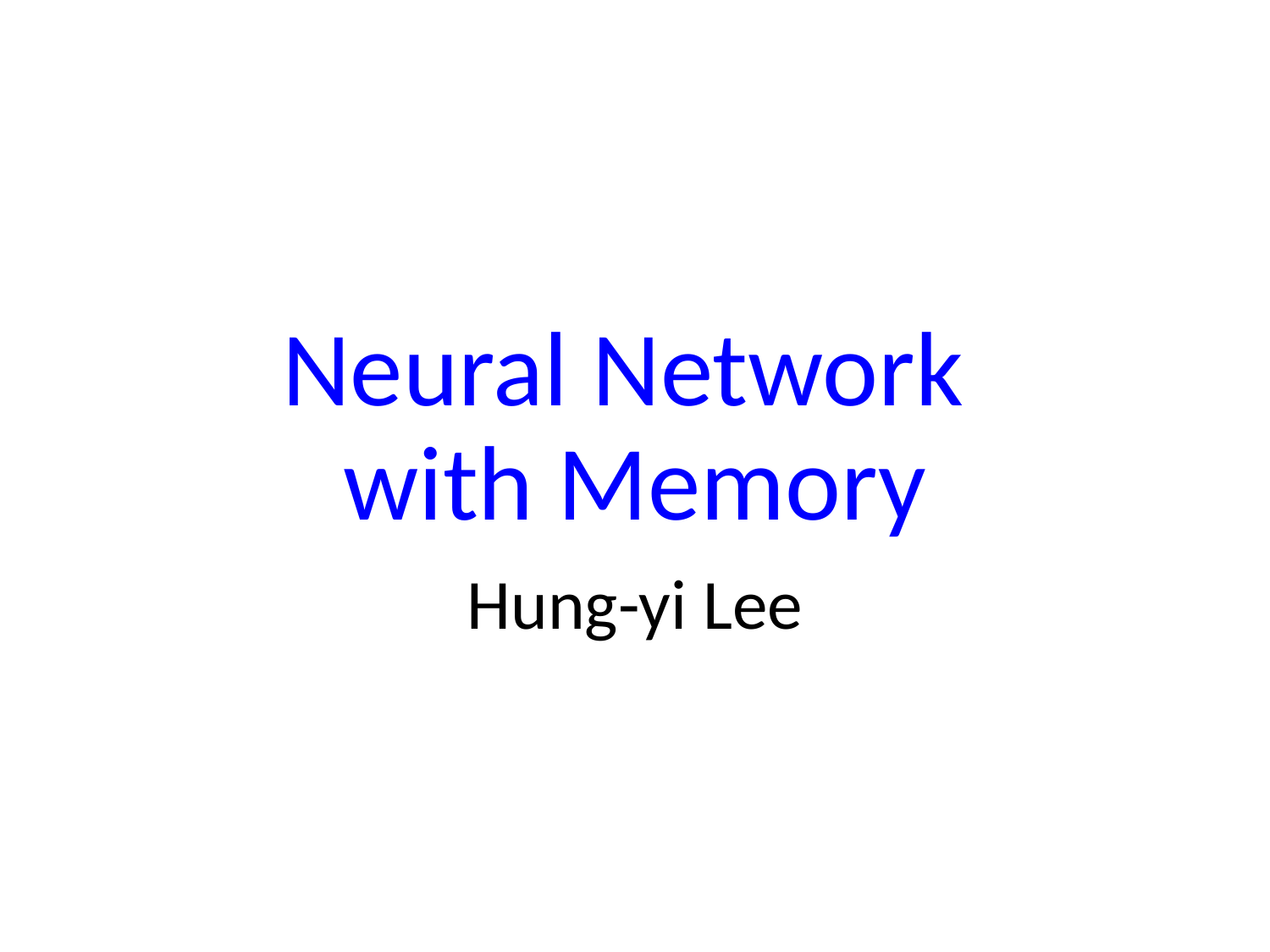

# Neural Network with Memory
Hung-yi Lee